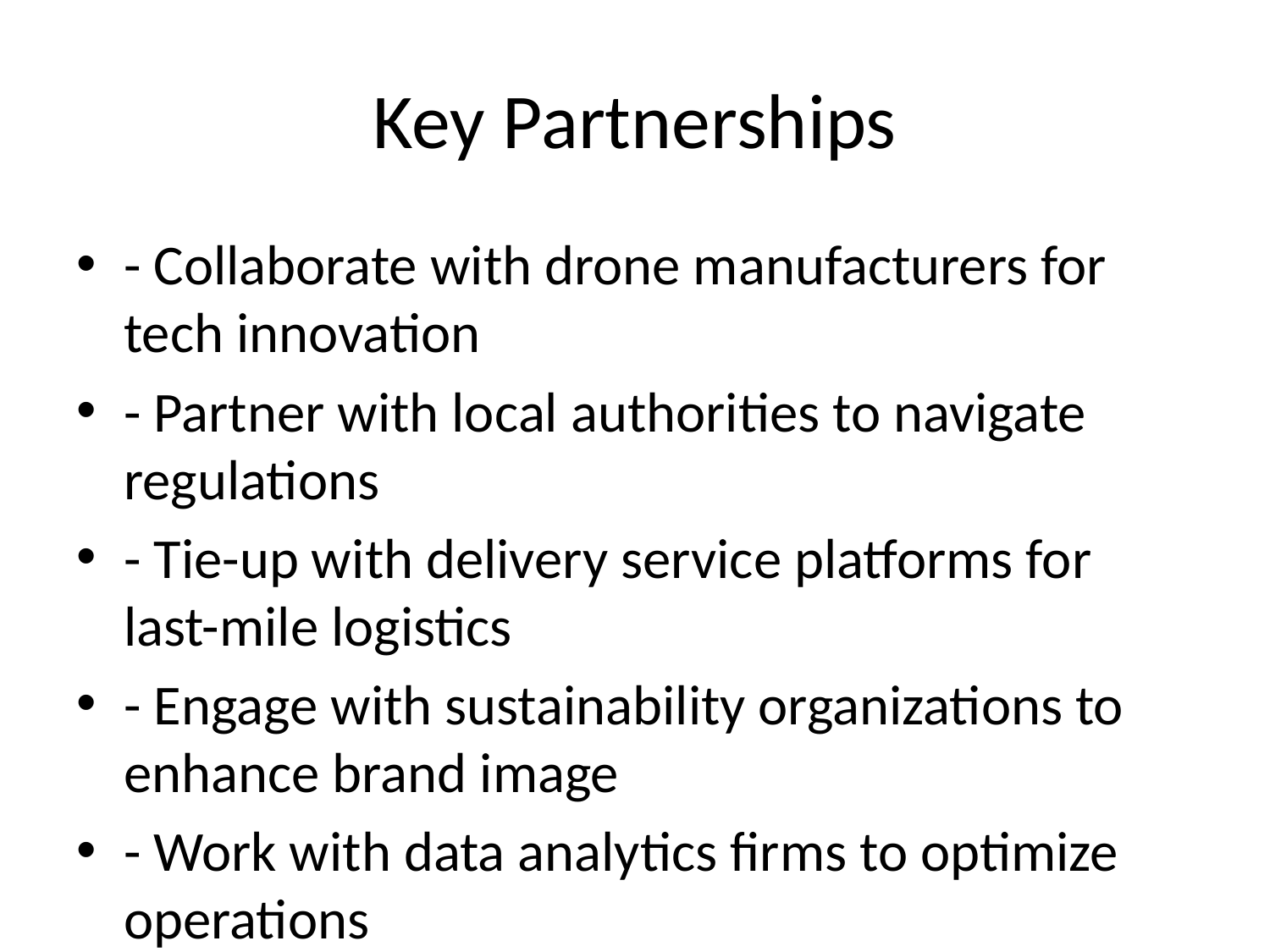

# Key Partnerships
- Collaborate with drone manufacturers for tech innovation
- Partner with local authorities to navigate regulations
- Tie-up with delivery service platforms for last-mile logistics
- Engage with sustainability organizations to enhance brand image
- Work with data analytics firms to optimize operations